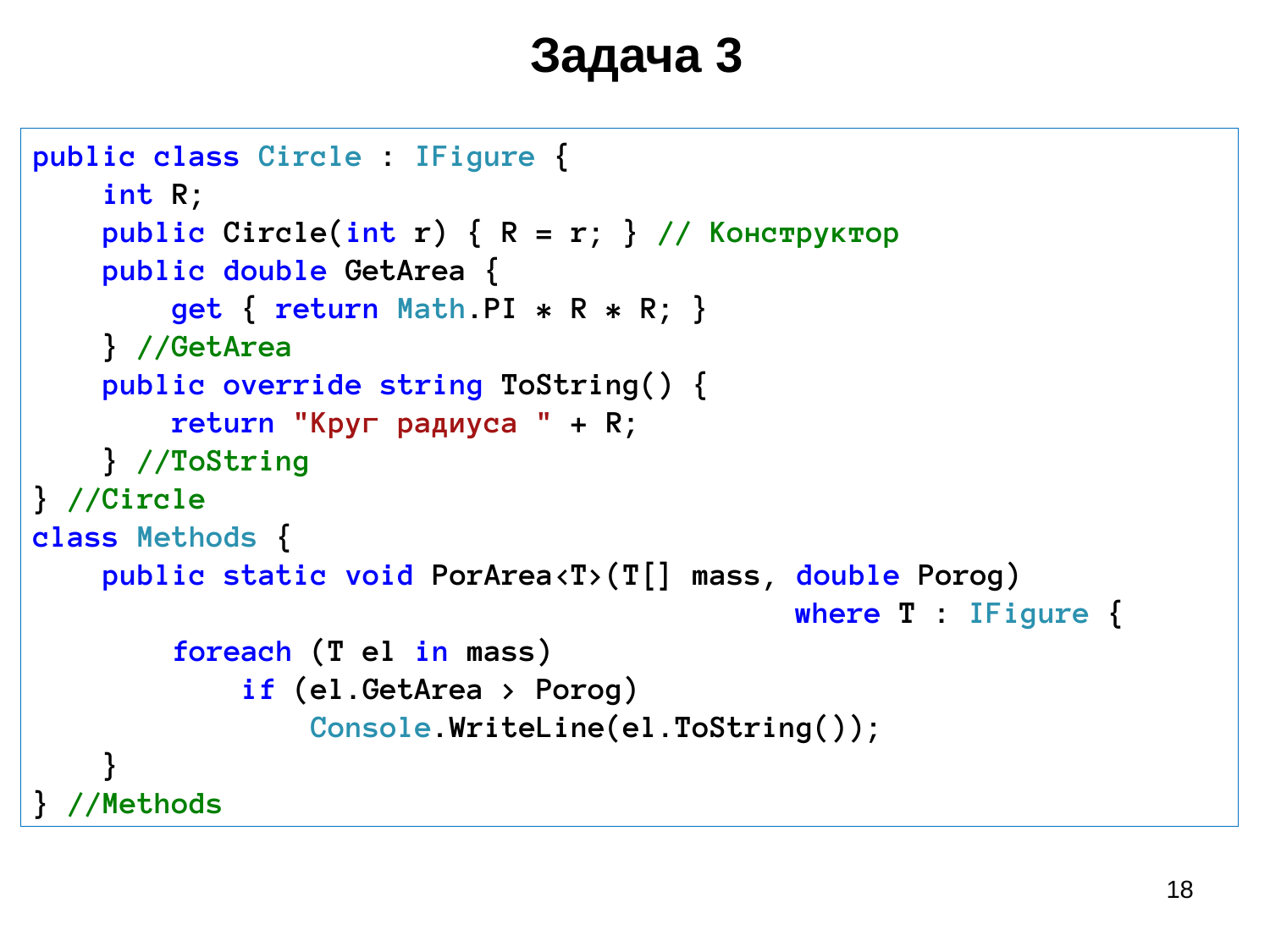

Задача 3
public class Circle : IFigure {
    int R;
    public Circle(int r) { R = r; } // Конструктор
    public double GetArea {
        get { return Math.PI * R * R; }
    } //GetArea
    public override string ToString() {
        return "Круг радиуса " + R;
    } //ToString
} //Circle
class Methods {
    public static void PorArea<T>(T[] mass, double Porog)
						where T : IFigure {
        foreach (T el in mass)
            if (el.GetArea > Porog)
                Console.WriteLine(el.ToString());
    }
} //Methods
18